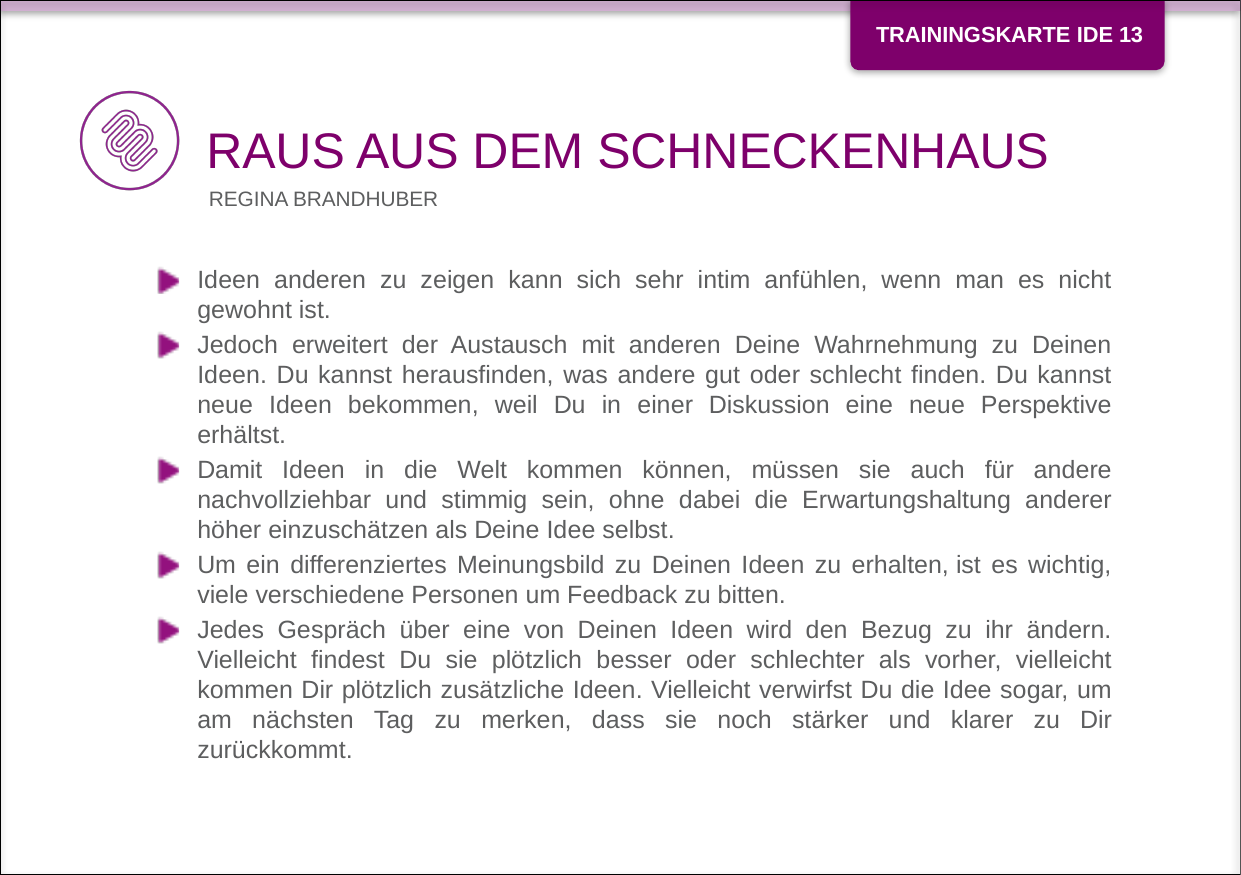

# RAUS AUS DEM SCHNECKENHAUS
Regina Brandhuber
Ideen anderen zu zeigen kann sich sehr intim anfühlen, wenn man es nicht gewohnt ist.
Jedoch erweitert der Austausch mit anderen Deine Wahrnehmung zu Deinen Ideen. Du kannst herausfinden, was andere gut oder schlecht finden. Du kannst neue Ideen bekommen, weil Du in einer Diskussion eine neue Perspektive erhältst.
Damit Ideen in die Welt kommen können, müssen sie auch für andere nachvollziehbar und stimmig sein, ohne dabei die Erwartungshaltung anderer höher einzuschätzen als Deine Idee selbst.
Um ein differenziertes Meinungsbild zu Deinen Ideen zu erhalten, ist es wichtig, viele verschiedene Personen um Feedback zu bitten.
Jedes Gespräch über eine von Deinen Ideen wird den Bezug zu ihr ändern. Vielleicht findest Du sie plötzlich besser oder schlechter als vorher, vielleicht kommen Dir plötzlich zusätzliche Ideen. Vielleicht verwirfst Du die Idee sogar, um am nächsten Tag zu merken, dass sie noch stärker und klarer zu Dir zurückkommt.